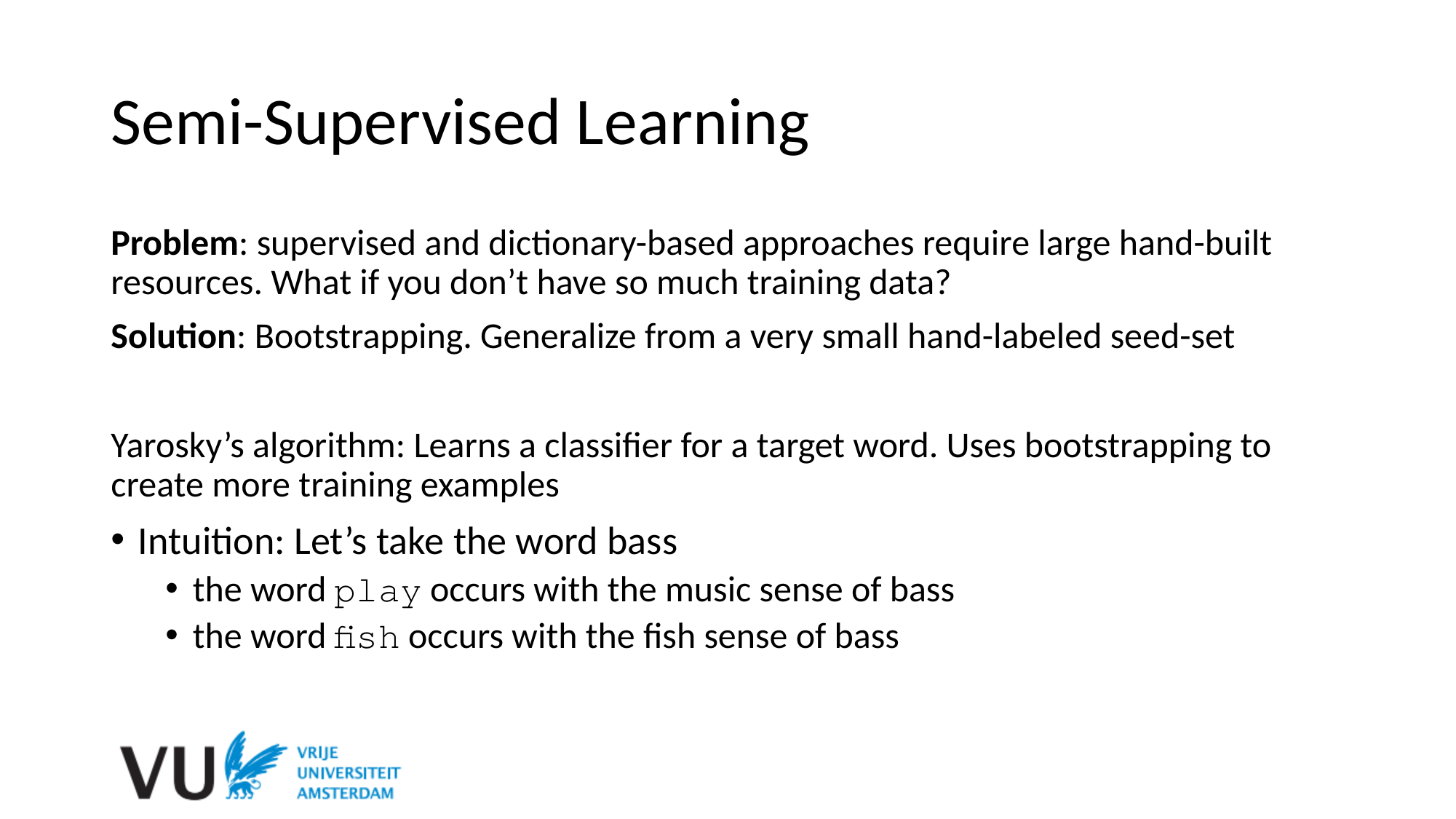

# Semi-Supervised Learning
Problem: supervised and dictionary-based approaches require large hand-built resources. What if you don’t have so much training data?
Solution: Bootstrapping. Generalize from a very small hand-labeled seed-set

Yarosky’s algorithm: Learns a classifier for a target word. Uses bootstrapping to create more training examples
Intuition: Let’s take the word bass
the word play occurs with the music sense of bass
the word fish occurs with the fish sense of bass